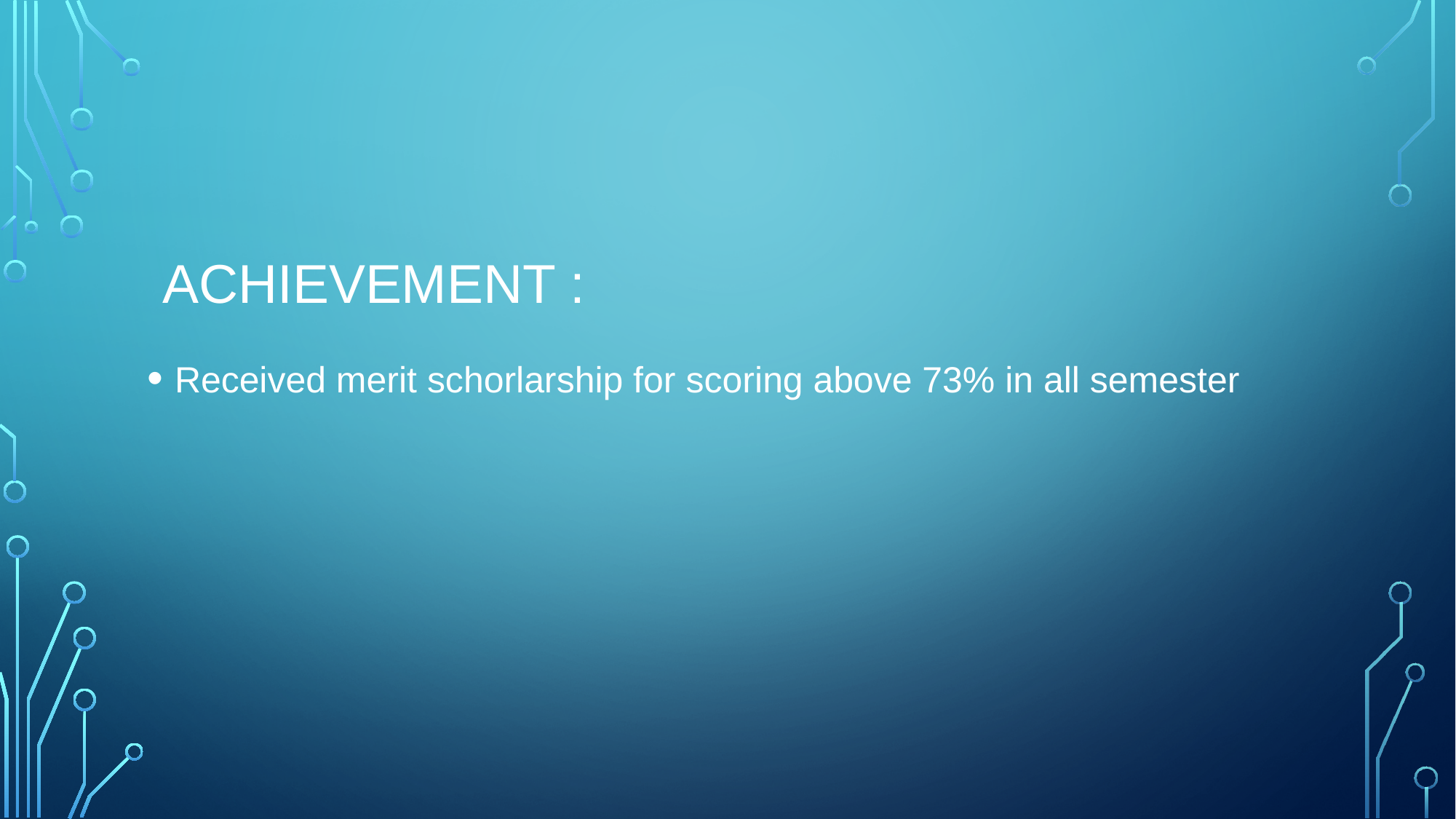

# Achievement :
Received merit schorlarship for scoring above 73% in all semester